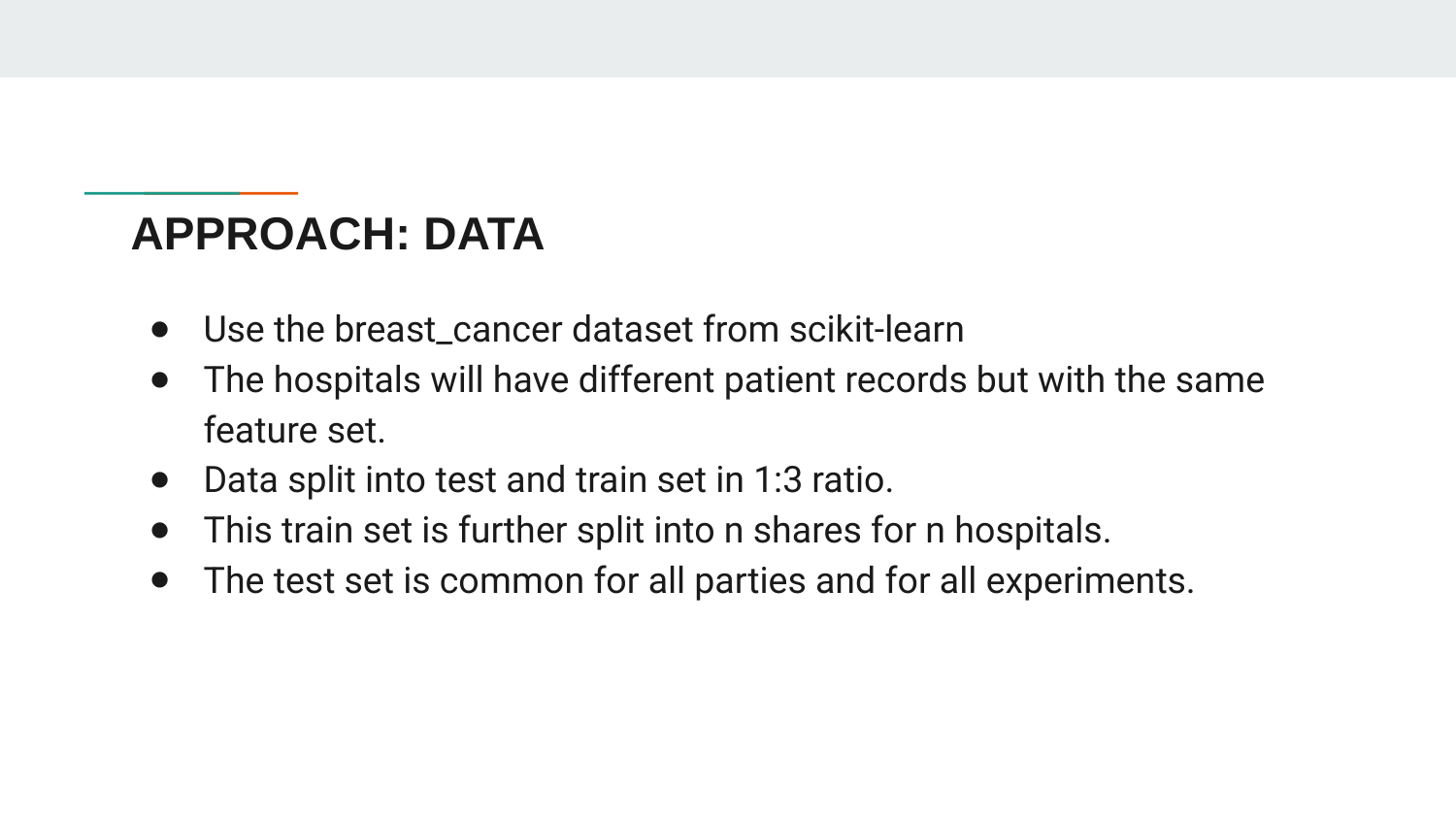

# APPROACH: DATA
Use the breast_cancer dataset from scikit-learn
The hospitals will have different patient records but with the same feature set.
Data split into test and train set in 1:3 ratio.
This train set is further split into n shares for n hospitals.
The test set is common for all parties and for all experiments.